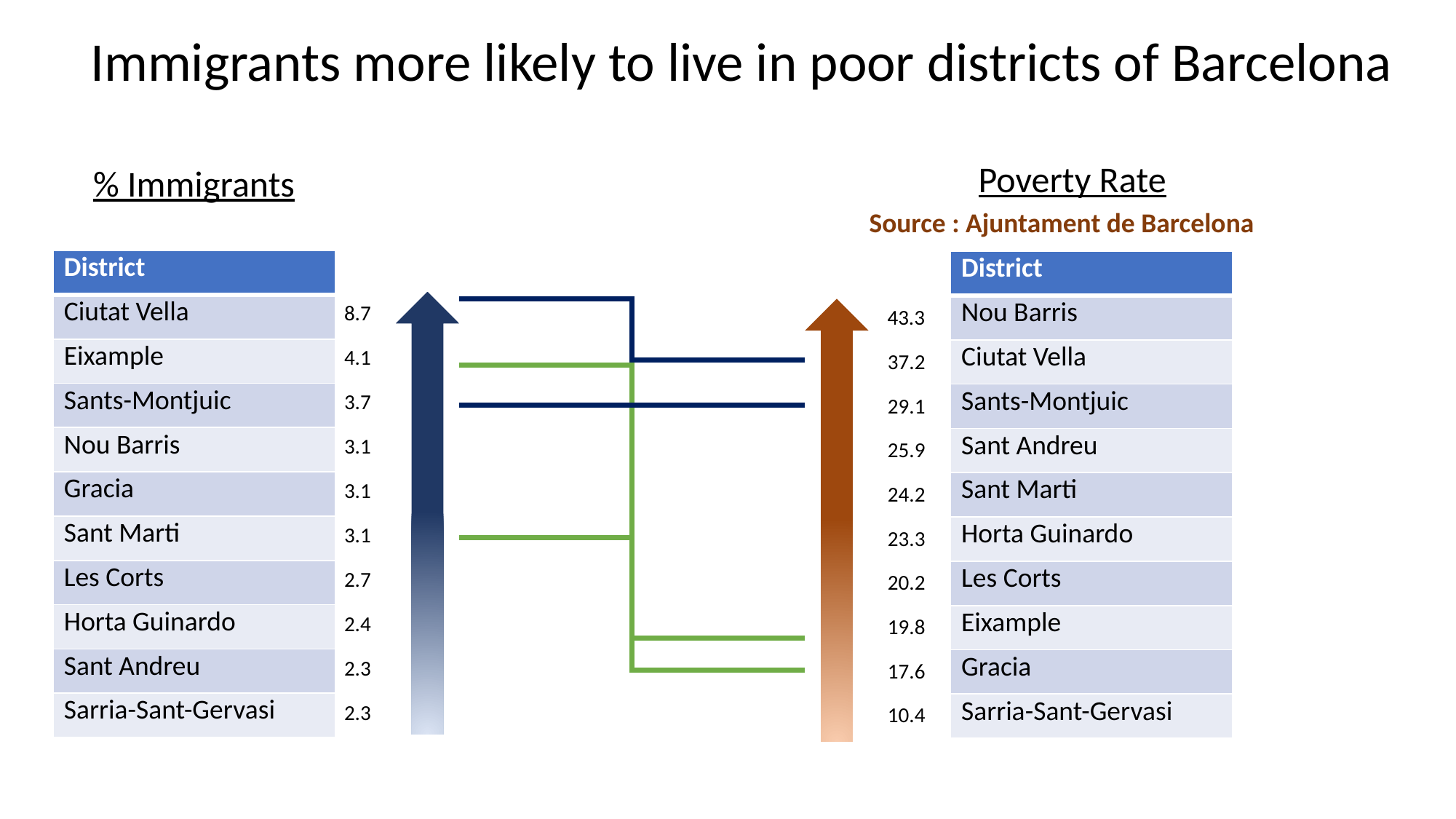

# Immigrants more likely to live in poor districts of Barcelona
Poverty Rate

43.3
37.2
29.1
25.9
24.2
23.3
20.2
19.8
17.6
10.4
Source : Ajuntament de Barcelona
% Immigrants
| District |
| --- |
| Ciutat Vella |
| Eixample |
| Sants-Montjuic |
| Nou Barris |
| Gracia |
| Sant Marti |
| Les Corts |
| Horta Guinardo |
| Sant Andreu |
| Sarria-Sant-Gervasi |
| District |
| --- |
| Nou Barris |
| Ciutat Vella |
| Sants-Montjuic |
| Sant Andreu |
| Sant Marti |
| Horta Guinardo |
| Les Corts |
| Eixample |
| Gracia |
| Sarria-Sant-Gervasi |

8.7
4.1
3.7
3.1
3.1
3.1
2.7
2.4
2.3
2.3